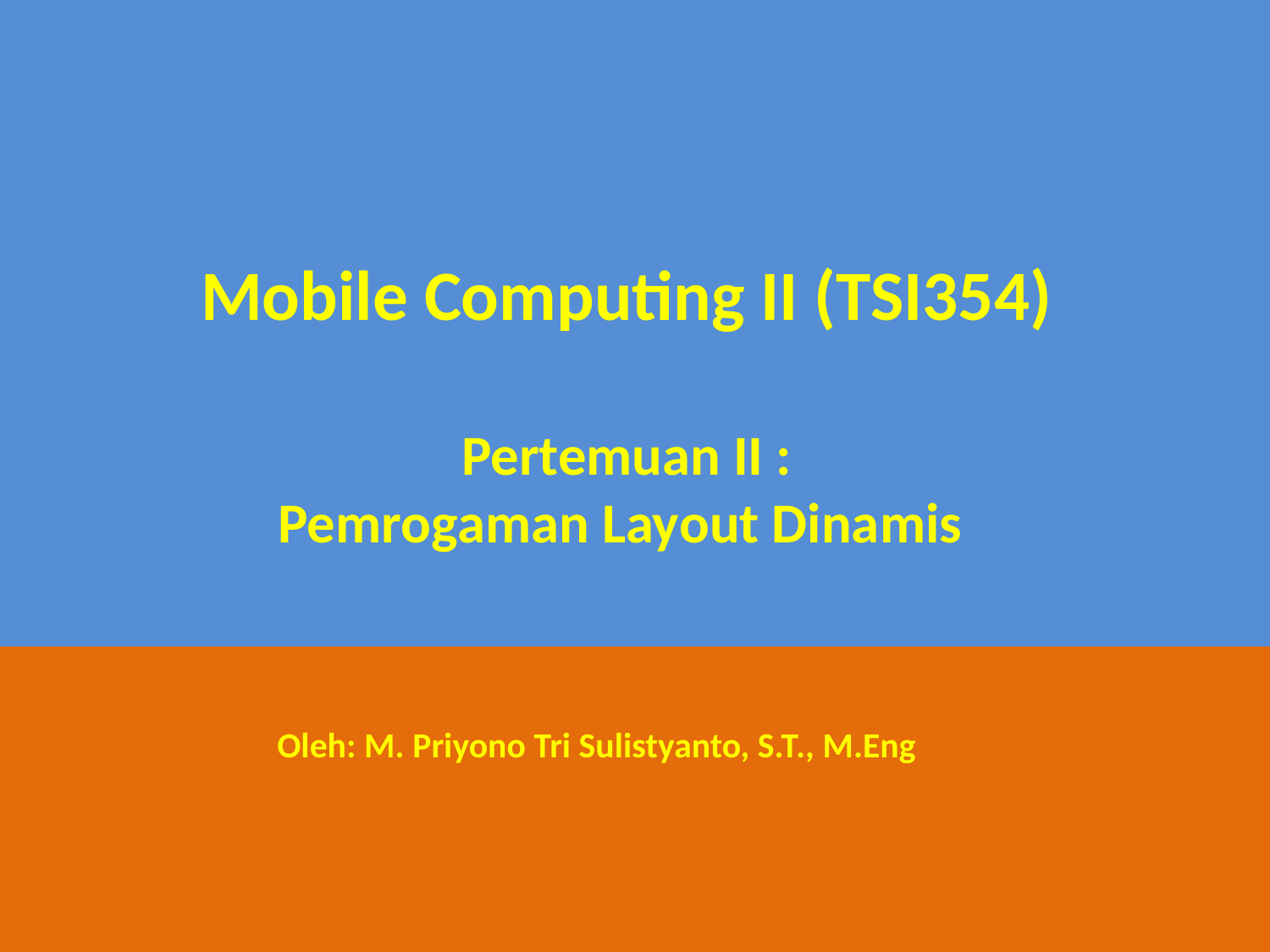

Mobile Computing II (TSI354)

Pertemuan II :
Pemrogaman Layout Dinamis

Oleh: M. Priyono Tri Sulistyanto, S.T., M.Eng